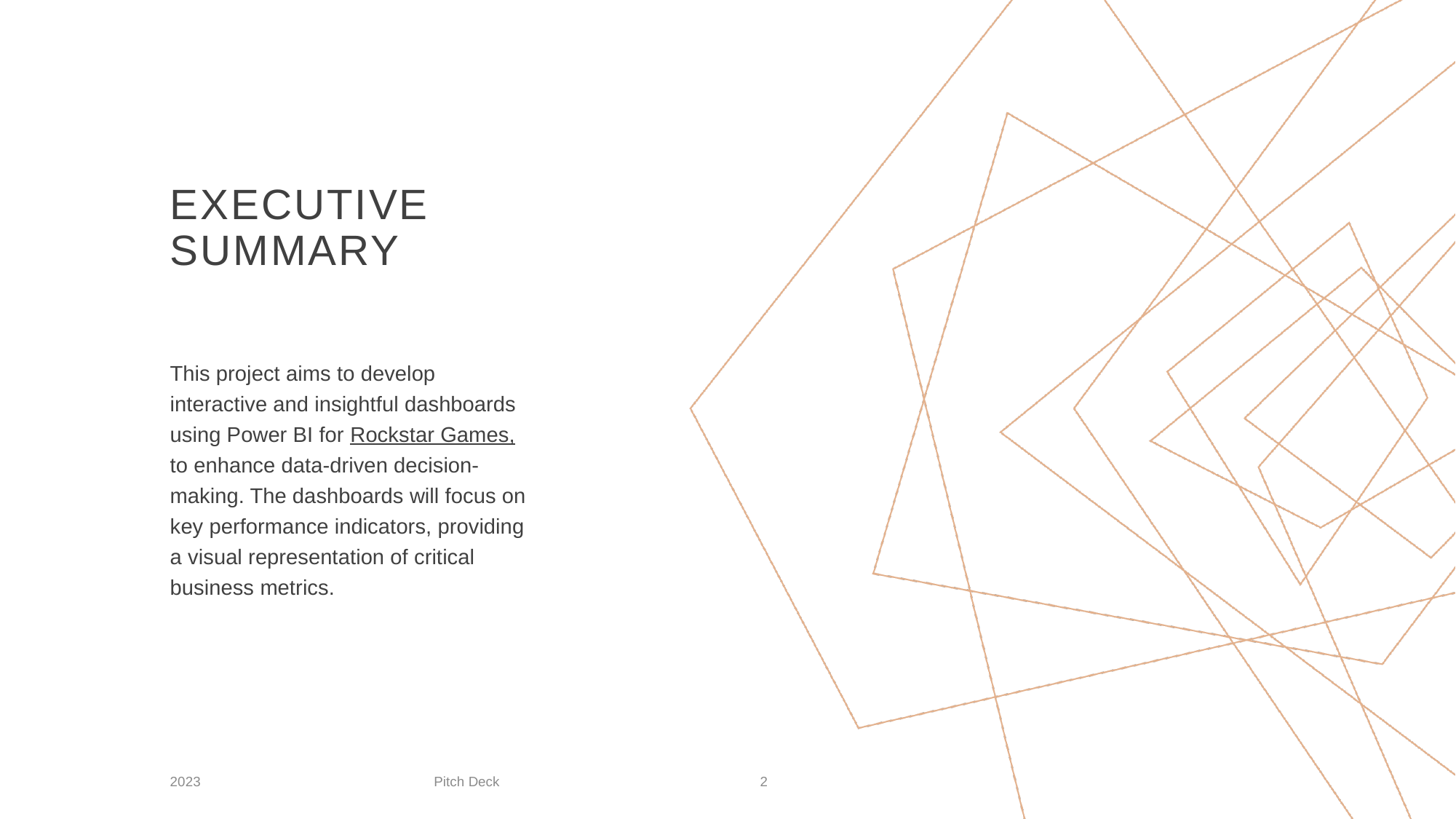

# Executive Summary
This project aims to develop interactive and insightful dashboards using Power BI for Rockstar Games, to enhance data-driven decision-making. The dashboards will focus on key performance indicators, providing a visual representation of critical business metrics.
Pitch Deck
2023
2